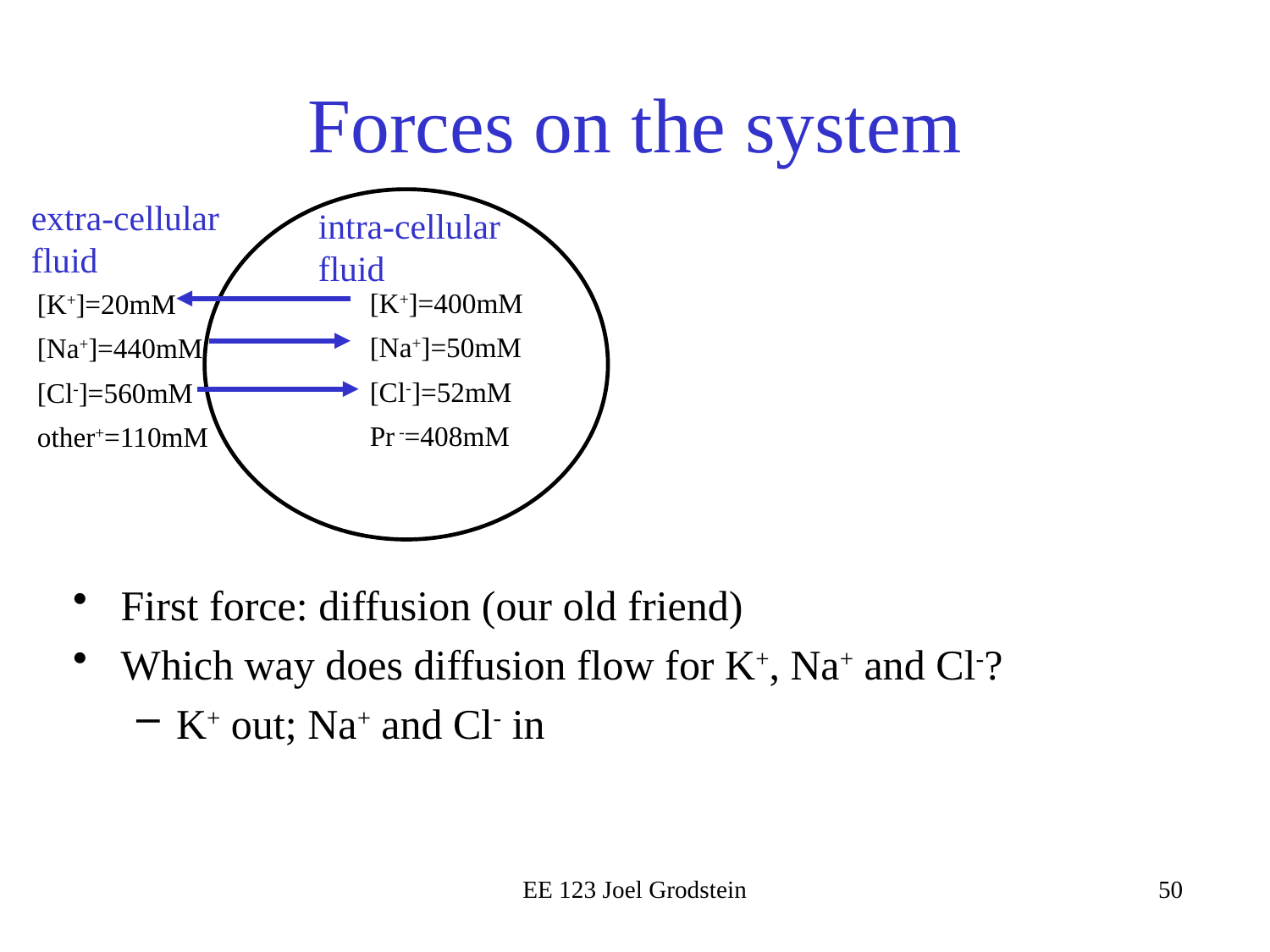

# Forces on the system
extra-cellular fluid

intra-cellular fluid
[K+]=400mM
[Na+]=50mM
[Cl-]=52mM
Pr -=408mM
[K+]=20mM
[Na+]=440mM
[Cl-]=560mM
other+=110mM
First force: diffusion (our old friend)
Which way does diffusion flow for K+, Na+ and Cl-?
K+ out; Na+ and Cl- in
EE 123 Joel Grodstein